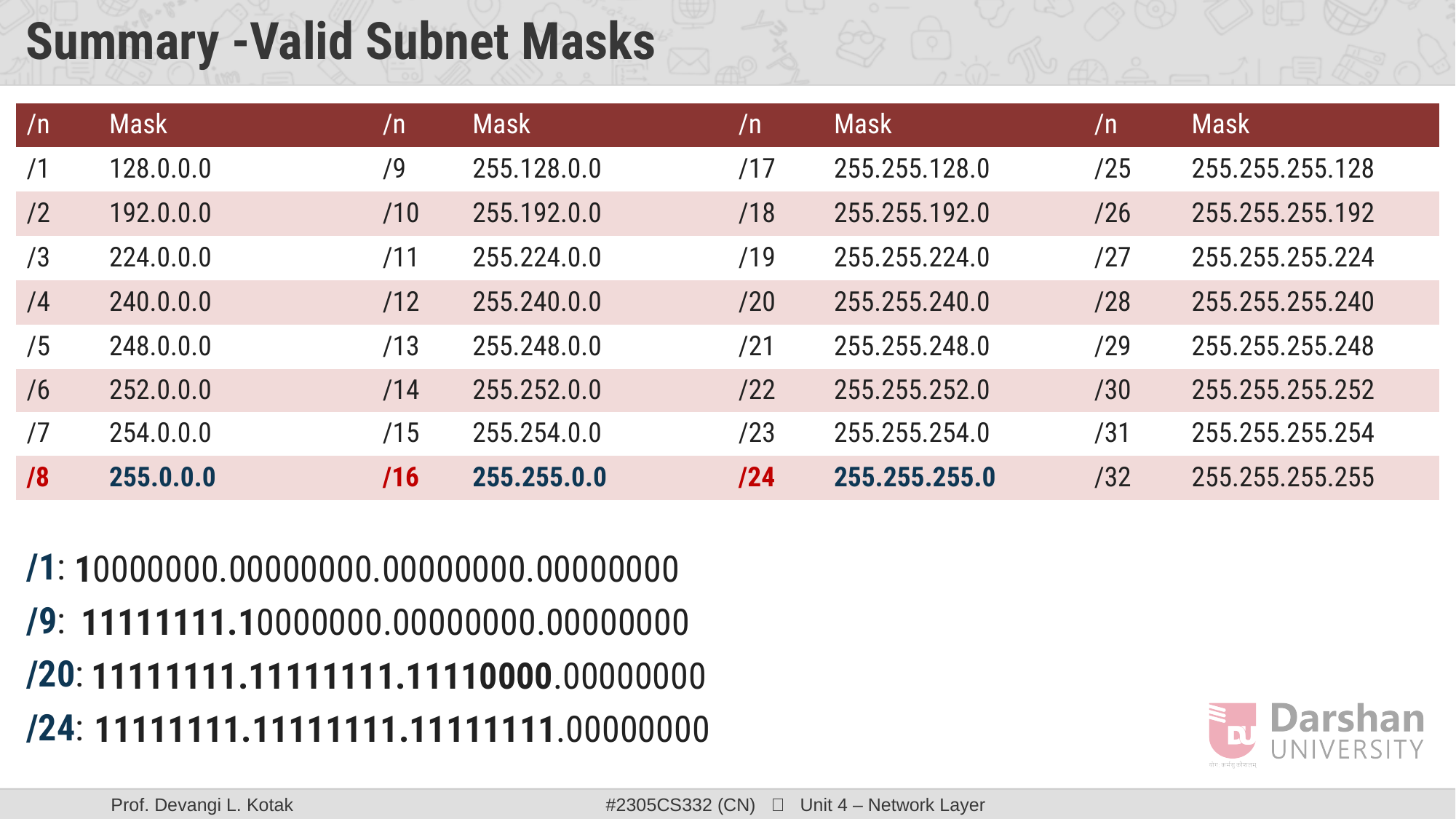

# Summary -Valid Subnet Masks
| /n | Mask | /n | Mask | /n | Mask | /n | Mask |
| --- | --- | --- | --- | --- | --- | --- | --- |
| /1 | 128.0.0.0 | /9 | 255.128.0.0 | /17 | 255.255.128.0 | /25 | 255.255.255.128 |
| /2 | 192.0.0.0 | /10 | 255.192.0.0 | /18 | 255.255.192.0 | /26 | 255.255.255.192 |
| --- | --- | --- | --- | --- | --- | --- | --- |
| /3 | 224.0.0.0 | /11 | 255.224.0.0 | /19 | 255.255.224.0 | /27 | 255.255.255.224 |
| --- | --- | --- | --- | --- | --- | --- | --- |
| /4 | 240.0.0.0 | /12 | 255.240.0.0 | /20 | 255.255.240.0 | /28 | 255.255.255.240 |
| --- | --- | --- | --- | --- | --- | --- | --- |
| /5 | 248.0.0.0 | /13 | 255.248.0.0 | /21 | 255.255.248.0 | /29 | 255.255.255.248 |
| --- | --- | --- | --- | --- | --- | --- | --- |
| /6 | 252.0.0.0 | /14 | 255.252.0.0 | /22 | 255.255.252.0 | /30 | 255.255.255.252 |
| --- | --- | --- | --- | --- | --- | --- | --- |
| /7 | 254.0.0.0 | /15 | 255.254.0.0 | /23 | 255.255.254.0 | /31 | 255.255.255.254 |
| --- | --- | --- | --- | --- | --- | --- | --- |
| /8 | 255.0.0.0 | /16 | 255.255.0.0 | /24 | 255.255.255.0 | /32 | 255.255.255.255 |
| --- | --- | --- | --- | --- | --- | --- | --- |
10000000.00000000.00000000.00000000
/1:
11111111.10000000.00000000.00000000
/9:
11111111.11111111.11110000.00000000
/20:
11111111.11111111.11111111.00000000
/24: